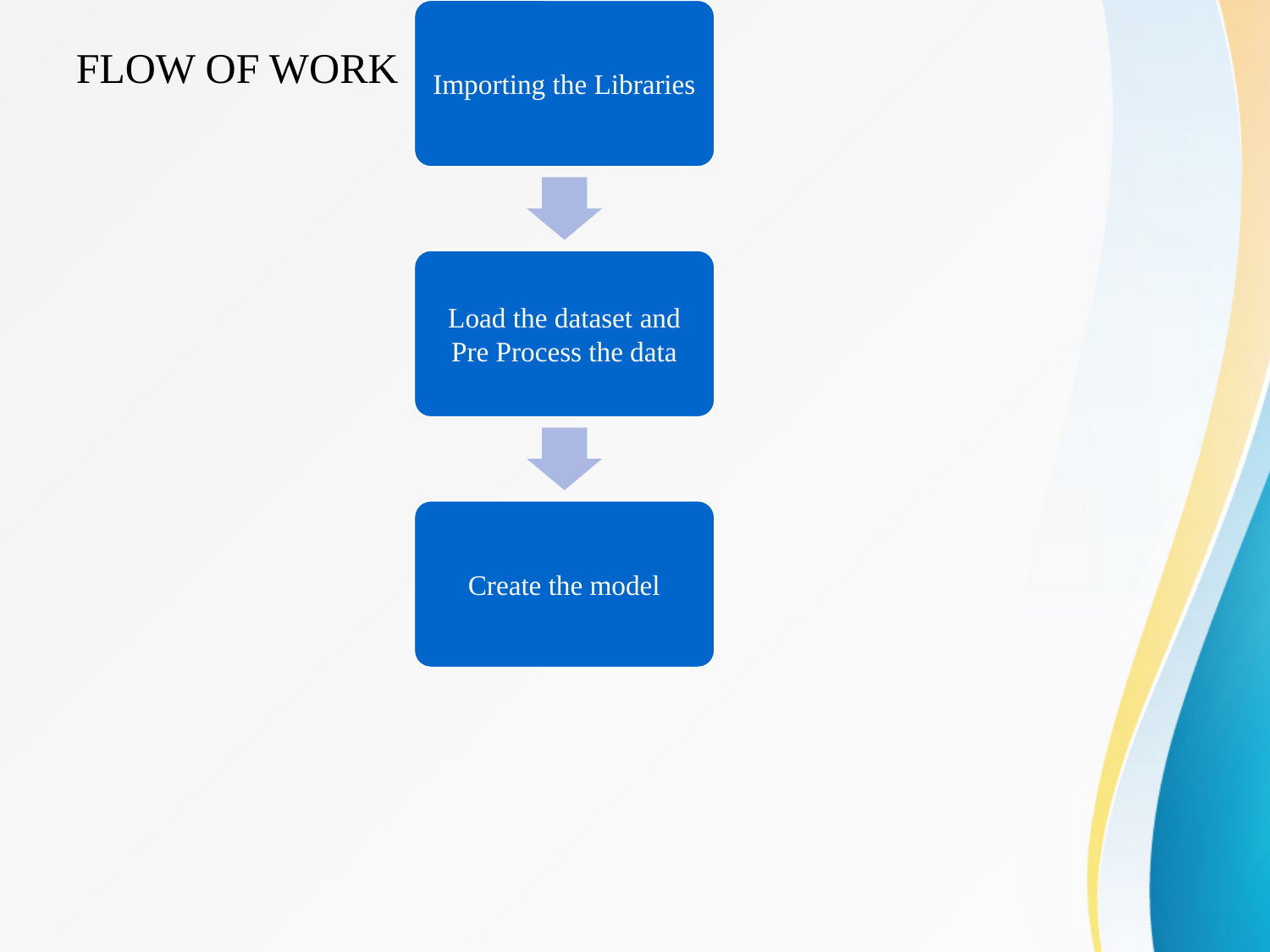

# FLOW OF WORK
Importing the Libraries

Load the dataset and Pre Process the data

Create the model